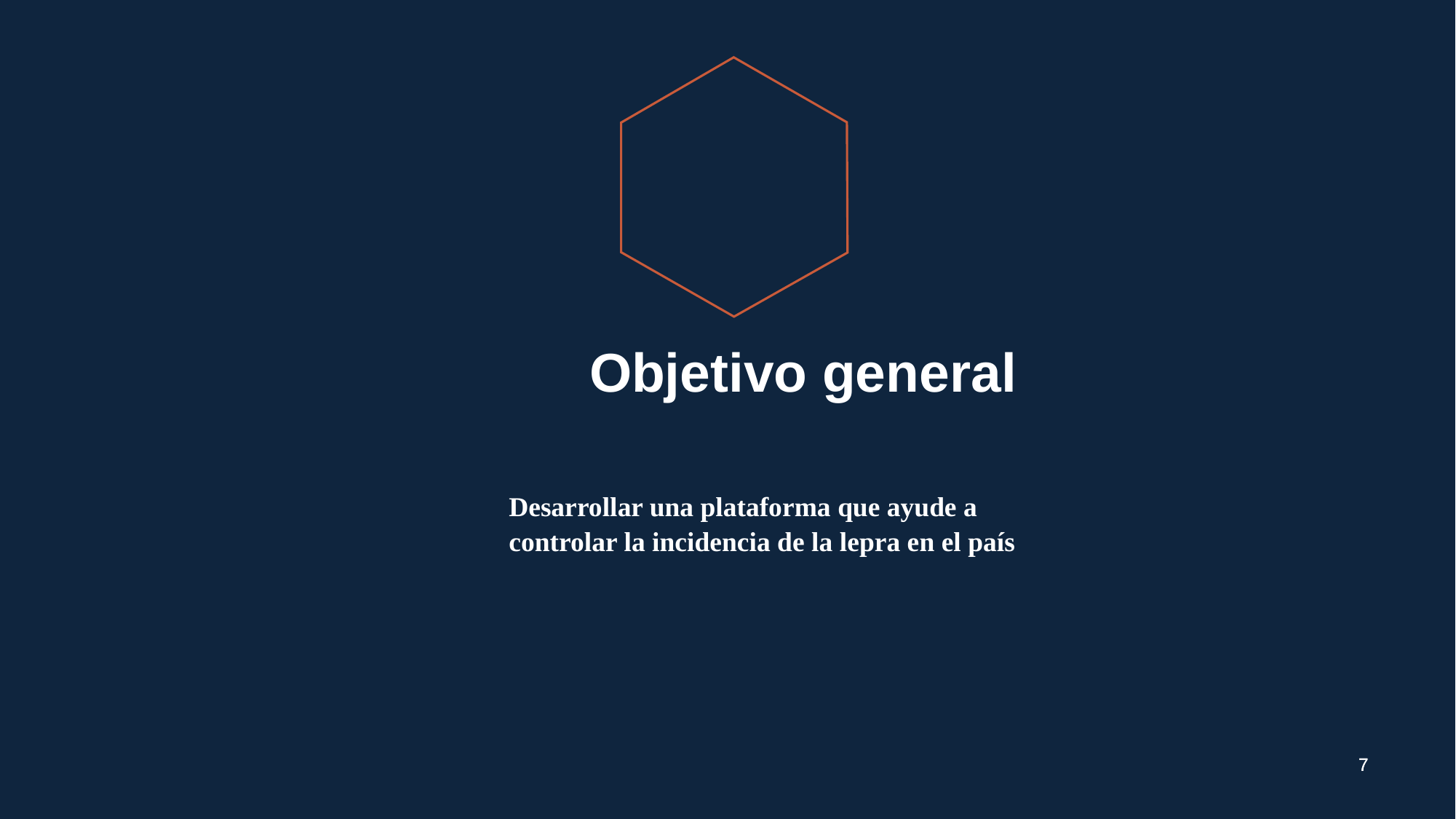

# Objetivo general
Desarrollar una plataforma que ayude a controlar la incidencia de la lepra en el país
7
7